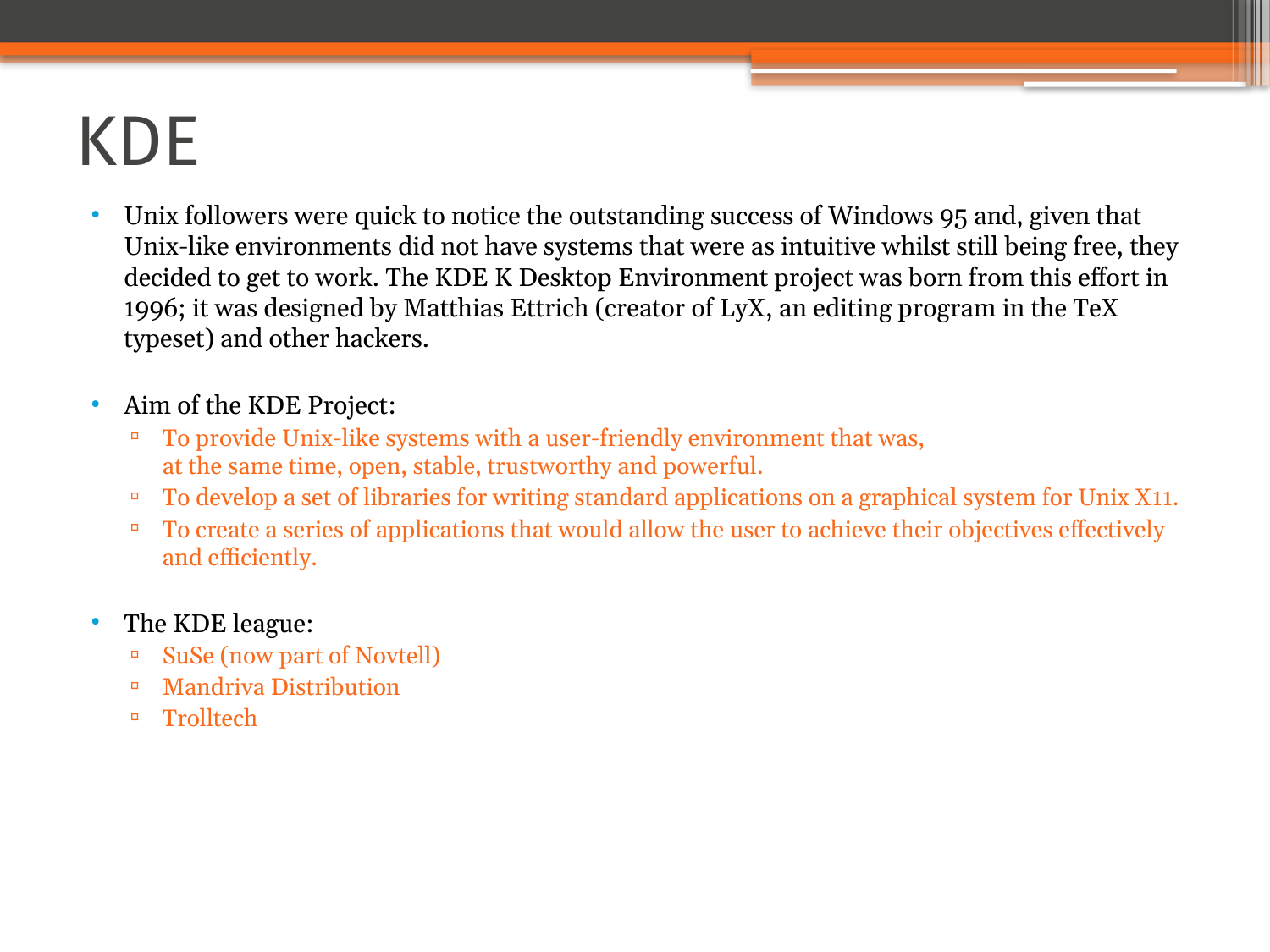

# KDE
Unix followers were quick to notice the outstanding success of Windows 95 and, given that Unix-like environments did not have systems that were as intuitive whilst still being free, they decided to get to work. The KDE K Desktop Environment project was born from this effort in 1996; it was designed by Matthias Ettrich (creator of LyX, an editing program in the TeX typeset) and other hackers.

Aim of the KDE Project:
To provide Unix-like systems with a user-friendly environment that was,
at the same time, open, stable, trustworthy and powerful.
To develop a set of libraries for writing standard applications on a graphical system for Unix X11.
To create a series of applications that would allow the user to achieve their objectives effectively and efficiently.

The KDE league:
SuSe (now part of Novtell)
Mandriva Distribution
Trolltech